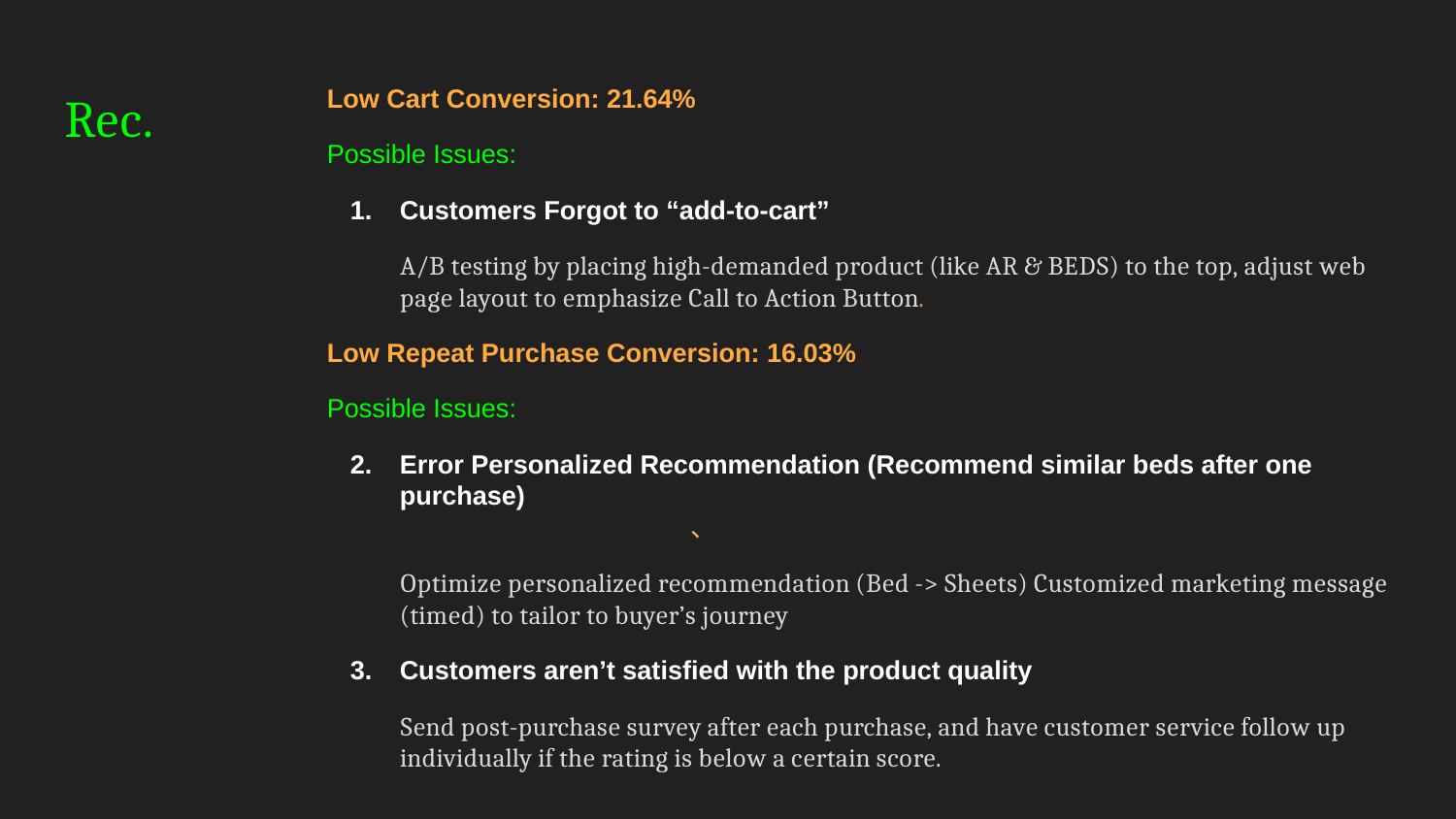

Low Cart Conversion: 21.64%
Possible Issues:
Customers Forgot to “add-to-cart”
A/B testing by placing high-demanded product (like AR & BEDS) to the top, adjust web page layout to emphasize Call to Action Button.
Low Repeat Purchase Conversion: 16.03%
Possible Issues:
Error Personalized Recommendation (Recommend similar beds after one purchase)	 							、
Optimize personalized recommendation (Bed -> Sheets) Customized marketing message (timed) to tailor to buyer’s journey
Customers aren’t satisfied with the product quality
Send post-purchase survey after each purchase, and have customer service follow up individually if the rating is below a certain score.
# Rec.